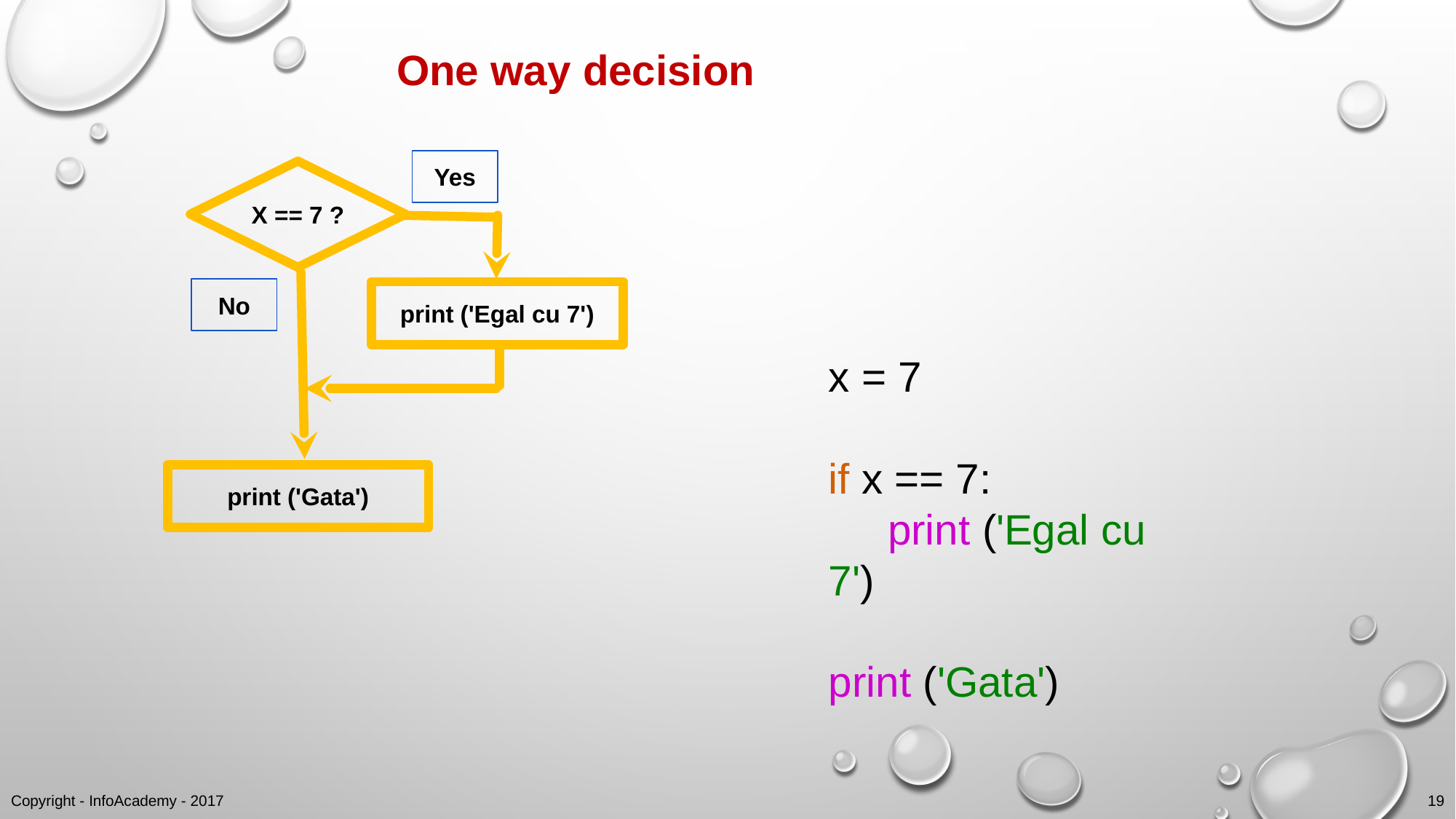

One way decision

Yes
X == 7 ?
No
print ('Egal cu 7')
x = 7

if x == 7:
     print ('Egal cu 7')

print ('Gata')
print ('Gata')
Copyright - InfoAcademy - 2017
19